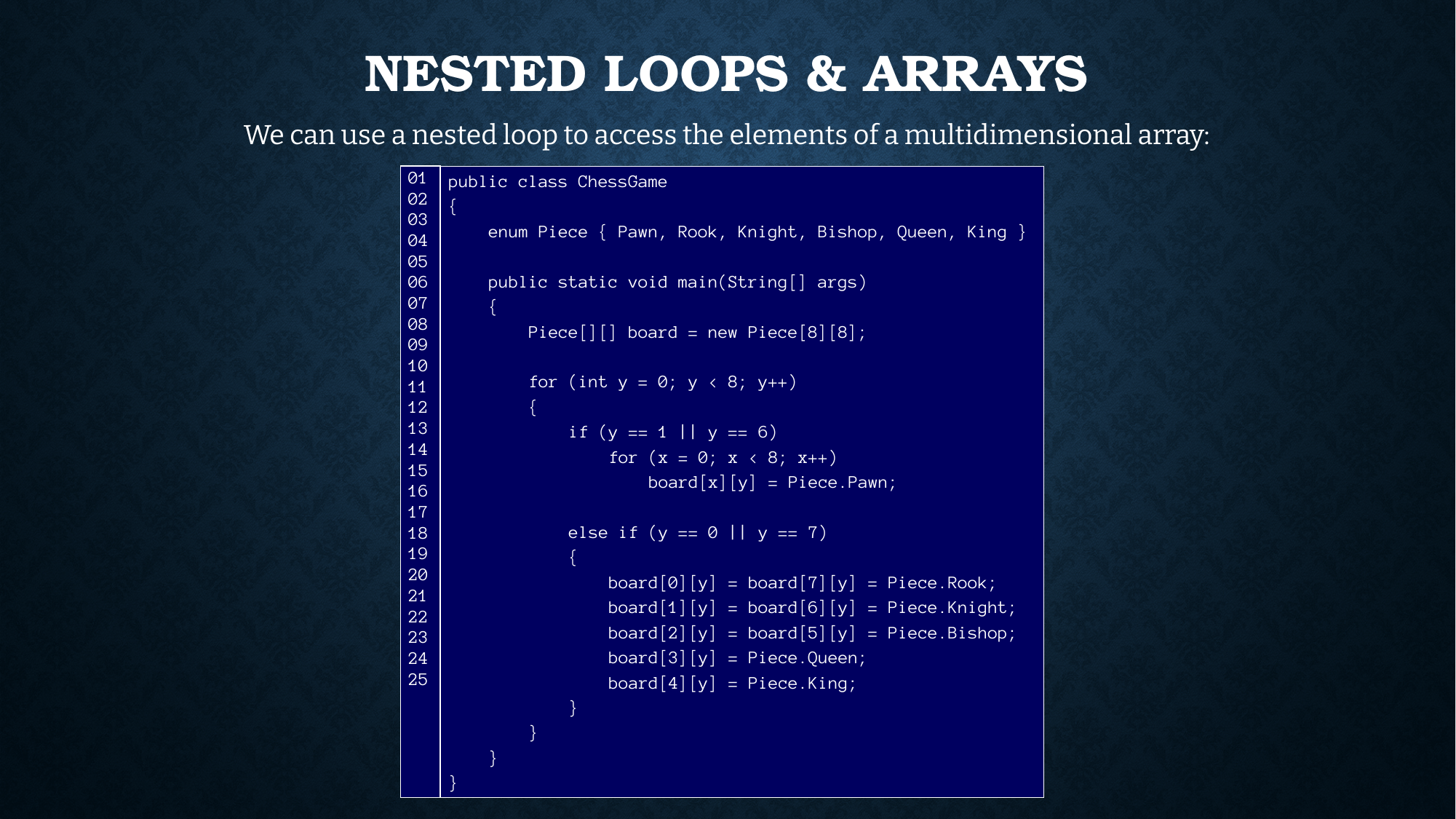

# Nested Loops & Arrays
We can use a nested loop to access the elements of a multidimensional array:
| 01 02 03 04 05 06 07 08 09 10 11 12 13 14 15 16 17 18 19 20 21 22 23 24 25 |
| --- |
public class ChessGame
{
    enum Piece { Pawn, Rook, Knight, Bishop, Queen, King }

    public static void main(String[] args)
    {
        Piece[][] board = new Piece[8][8];

        for (int y = 0; y < 8; y++)
        {
            if (y == 1 || y == 6)
                for (x = 0; x < 8; x++)
                    board[x][y] = Piece.Pawn;

            else if (y == 0 || y == 7)
            {
                board[0][y] = board[7][y] = Piece.Rook;
                board[1][y] = board[6][y] = Piece.Knight;
                board[2][y] = board[5][y] = Piece.Bishop;
                board[3][y] = Piece.Queen;
                board[4][y] = Piece.King;
            }
        }
    }
}